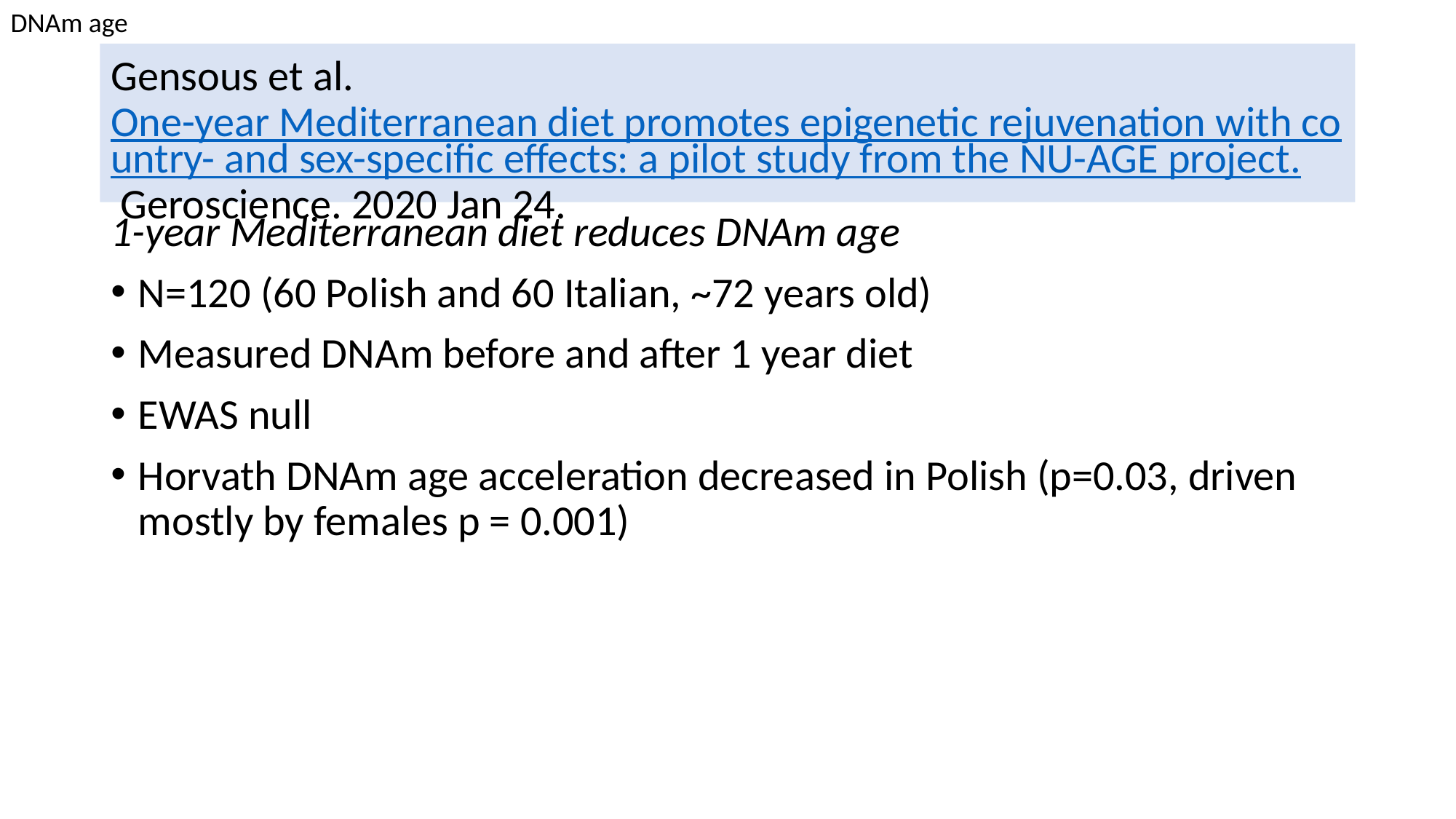

DNAm age
# Gensous et al. One-year Mediterranean diet promotes epigenetic rejuvenation with country- and sex-specific effects: a pilot study from the NU-AGE project. Geroscience. 2020 Jan 24.
1-year Mediterranean diet reduces DNAm age
N=120 (60 Polish and 60 Italian, ~72 years old)
Measured DNAm before and after 1 year diet
EWAS null
Horvath DNAm age acceleration decreased in Polish (p=0.03, driven mostly by females p = 0.001)